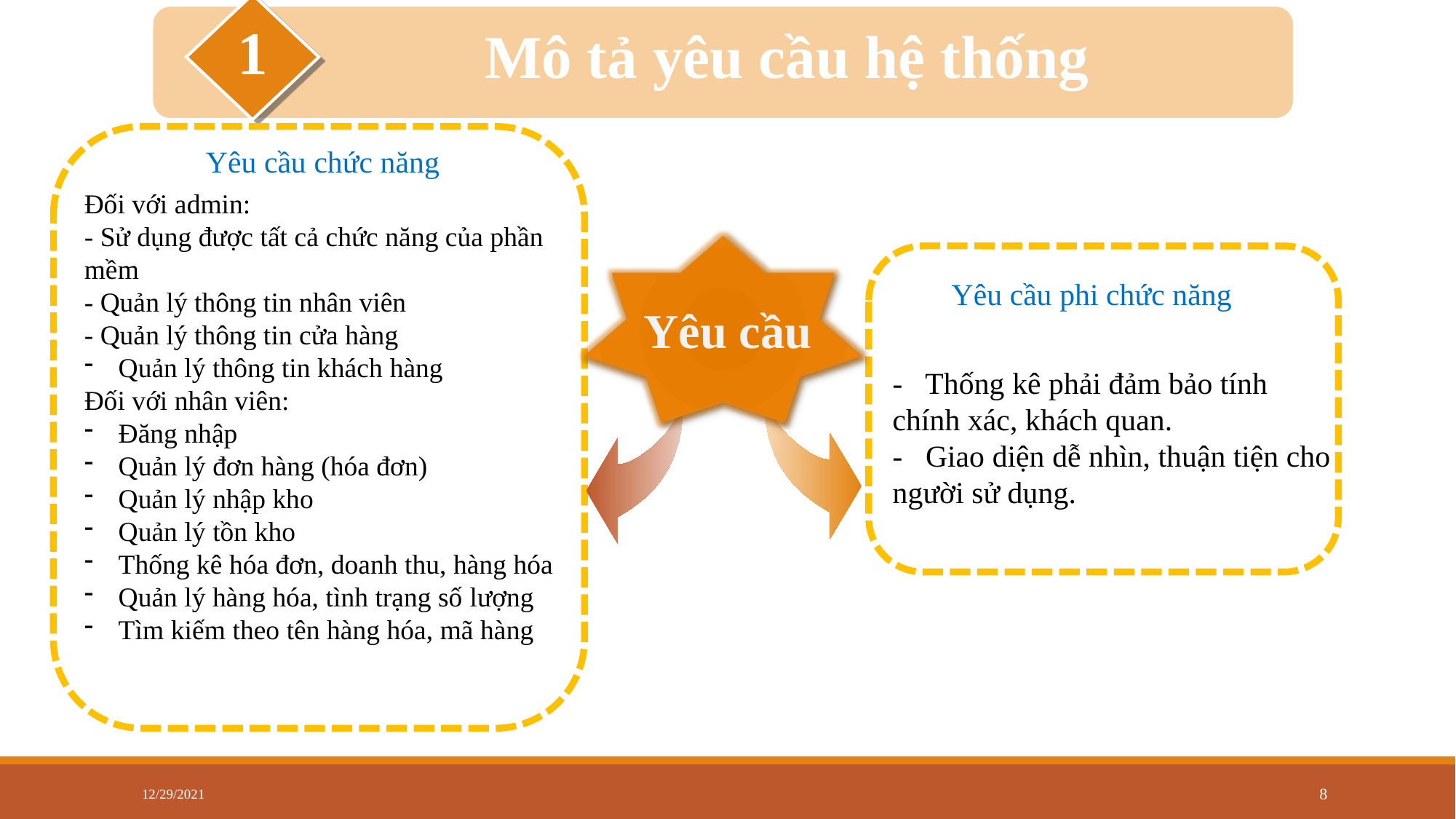

1
Mô tả yêu cầu hệ thống

Yêu cầu chức năng
Đối với admin:
- Sử dụng được tất cả chức năng của phần mềm
- Quản lý thông tin nhân viên
- Quản lý thông tin cửa hàng
Quản lý thông tin khách hàng
Đối với nhân viên:
Đăng nhập
Quản lý đơn hàng (hóa đơn)
Quản lý nhập kho
Quản lý tồn kho
Thống kê hóa đơn, doanh thu, hàng hóa
Quản lý hàng hóa, tình trạng số lượng
Tìm kiếm theo tên hàng hóa, mã hàng

Yêu cầu phi chức năng
Yêu cầu
-   Thống kê phải đảm bảo tính chính xác, khách quan.
-   Giao diện dễ nhìn, thuận tiện cho người sử dụng.

12/29/2021
8